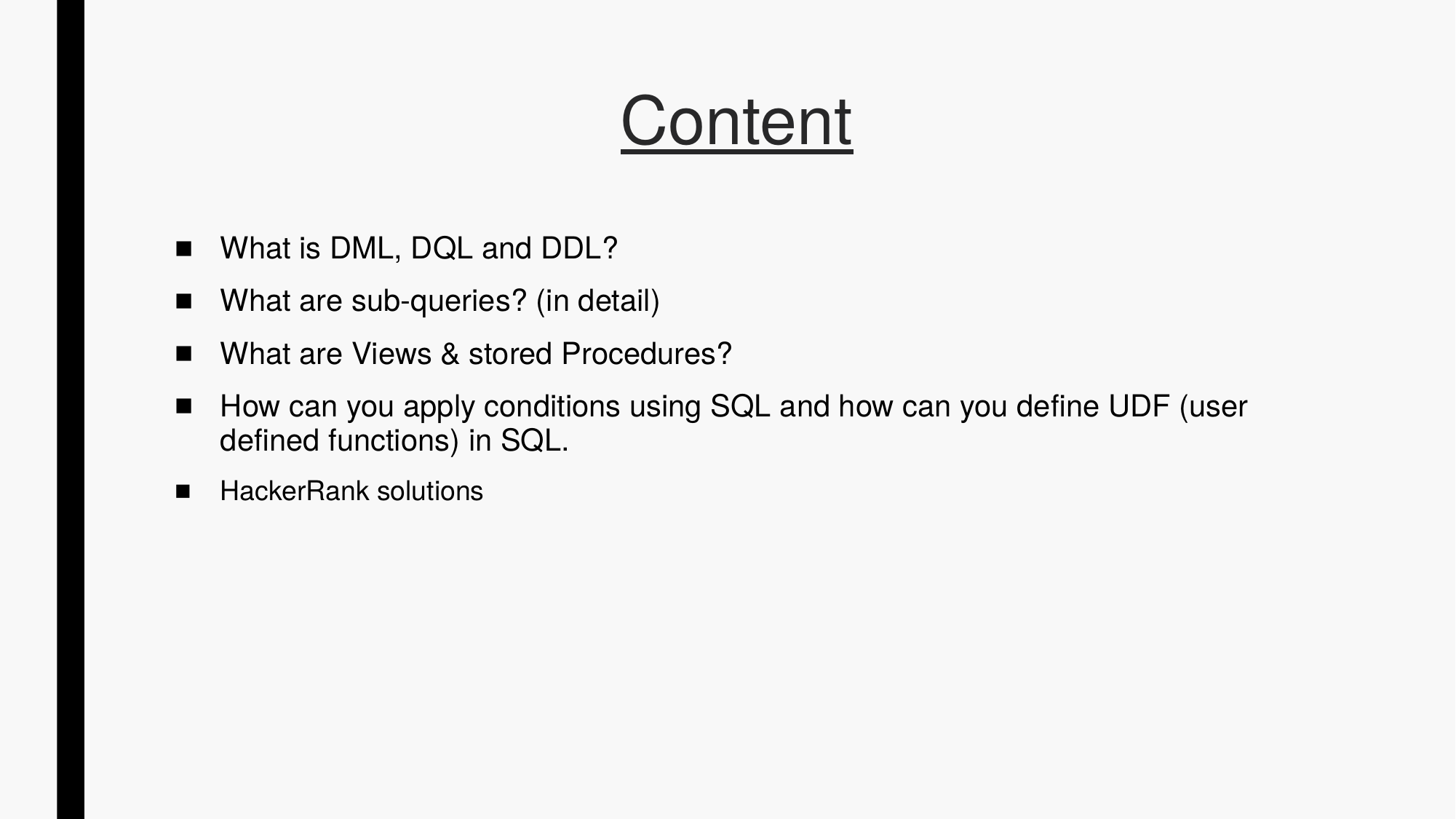

# Content
What is DML, DQL and DDL?
What are sub-queries? (in detail)
What are Views & stored Procedures?
How can you apply conditions using SQL and how can you define UDF (user defined functions) in SQL.
HackerRank solutions